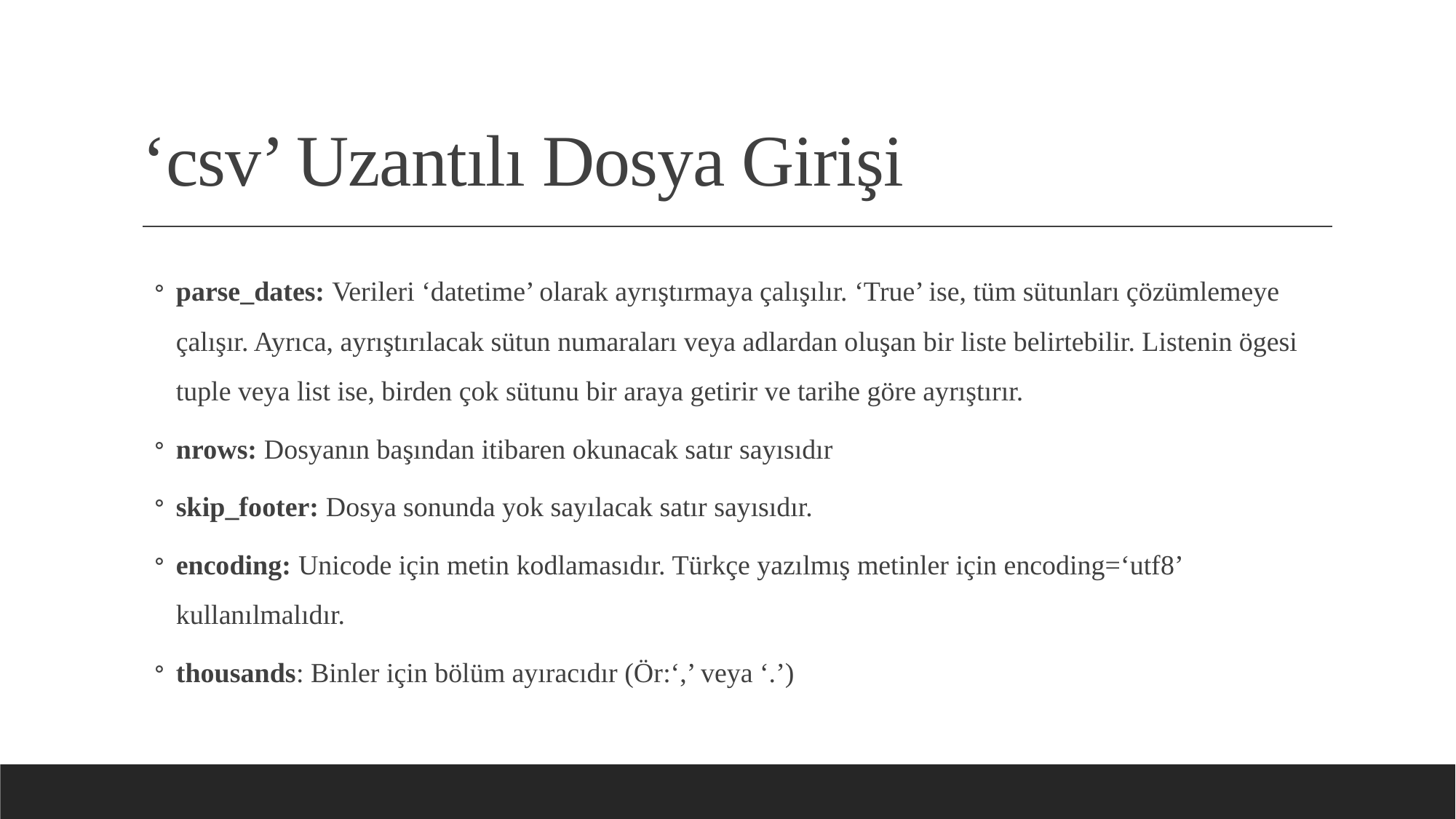

# ‘csv’ Uzantılı Dosya Girişi
parse_dates: Verileri ‘datetime’ olarak ayrıştırmaya çalışılır. ‘True’ ise, tüm sütunları çözümlemeye çalışır. Ayrıca, ayrıştırılacak sütun numaraları veya adlardan oluşan bir liste belirtebilir. Listenin ögesi tuple veya list ise, birden çok sütunu bir araya getirir ve tarihe göre ayrıştırır.
nrows: Dosyanın başından itibaren okunacak satır sayısıdır
skip_footer: Dosya sonunda yok sayılacak satır sayısıdır.
encoding: Unicode için metin kodlamasıdır. Türkçe yazılmış metinler için encoding=‘utf8’ kullanılmalıdır.
thousands: Binler için bölüm ayıracıdır (Ör:‘,’ veya ‘.’)